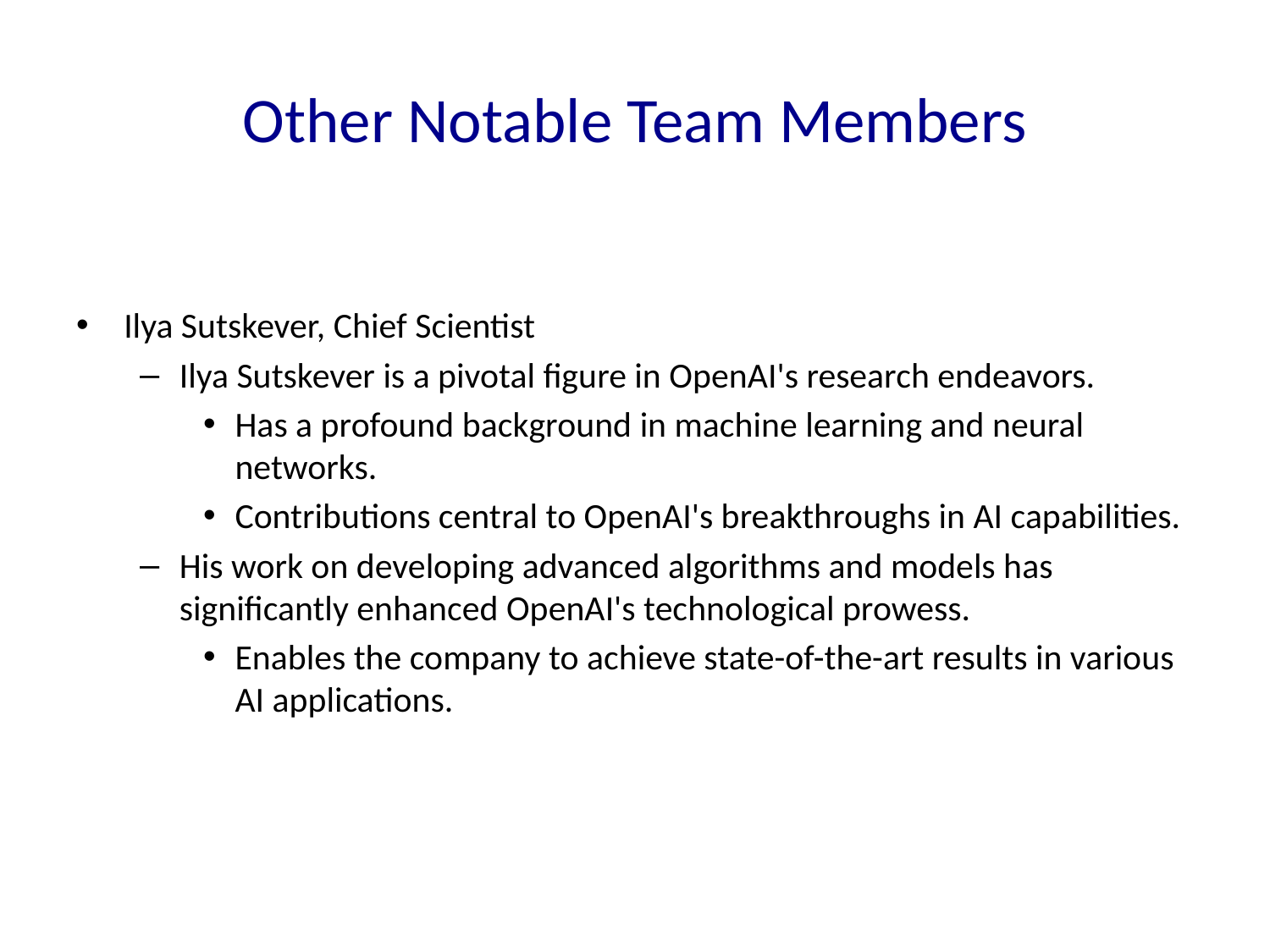

# Other Notable Team Members

Ilya Sutskever, Chief Scientist
Ilya Sutskever is a pivotal figure in OpenAI's research endeavors.
Has a profound background in machine learning and neural networks.
Contributions central to OpenAI's breakthroughs in AI capabilities.
His work on developing advanced algorithms and models has significantly enhanced OpenAI's technological prowess.
Enables the company to achieve state-of-the-art results in various AI applications.